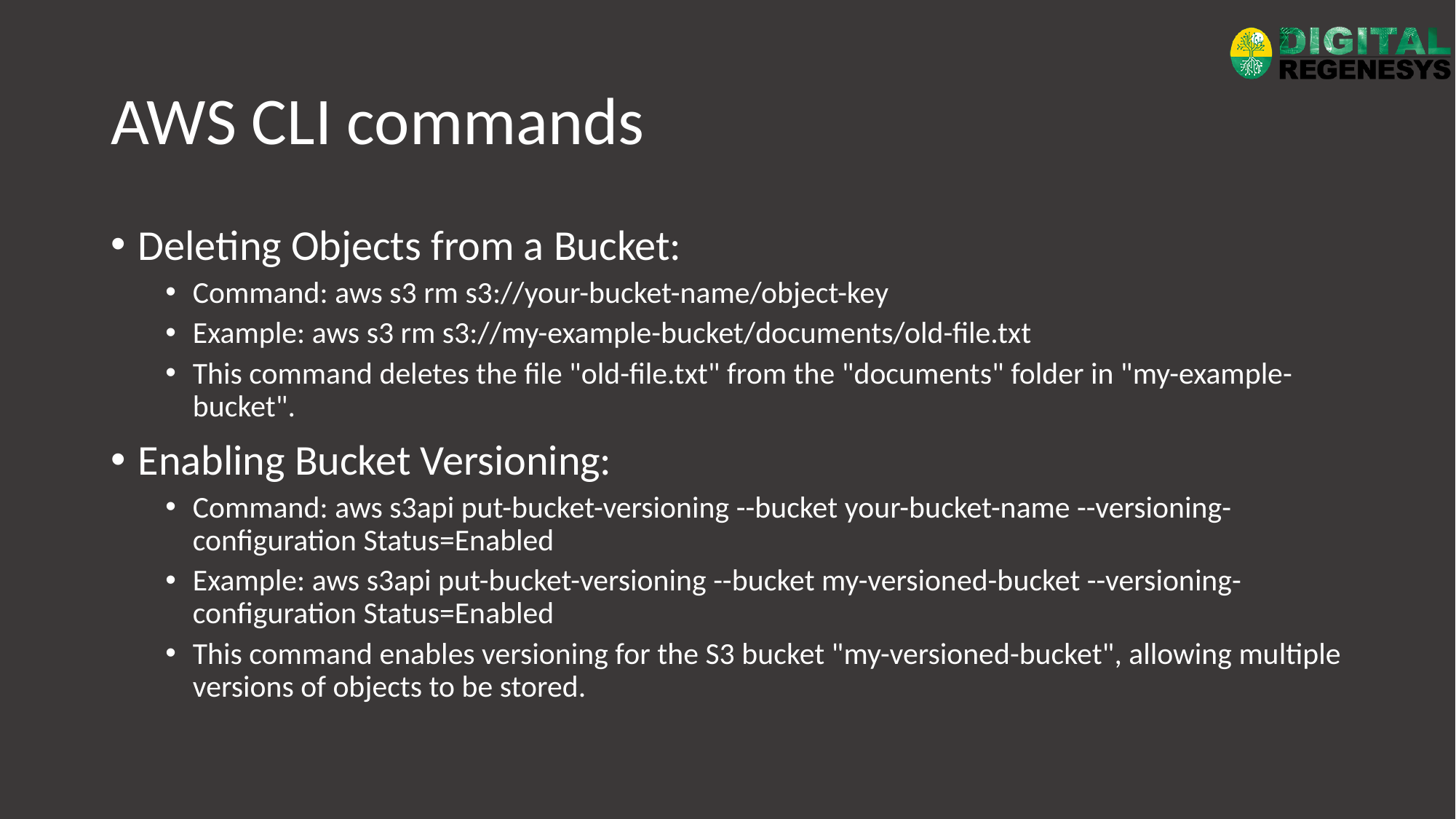

# AWS CLI commands
Deleting Objects from a Bucket:
Command: aws s3 rm s3://your-bucket-name/object-key
Example: aws s3 rm s3://my-example-bucket/documents/old-file.txt
This command deletes the file "old-file.txt" from the "documents" folder in "my-example-bucket".
Enabling Bucket Versioning:
Command: aws s3api put-bucket-versioning --bucket your-bucket-name --versioning-configuration Status=Enabled
Example: aws s3api put-bucket-versioning --bucket my-versioned-bucket --versioning-configuration Status=Enabled
This command enables versioning for the S3 bucket "my-versioned-bucket", allowing multiple versions of objects to be stored.